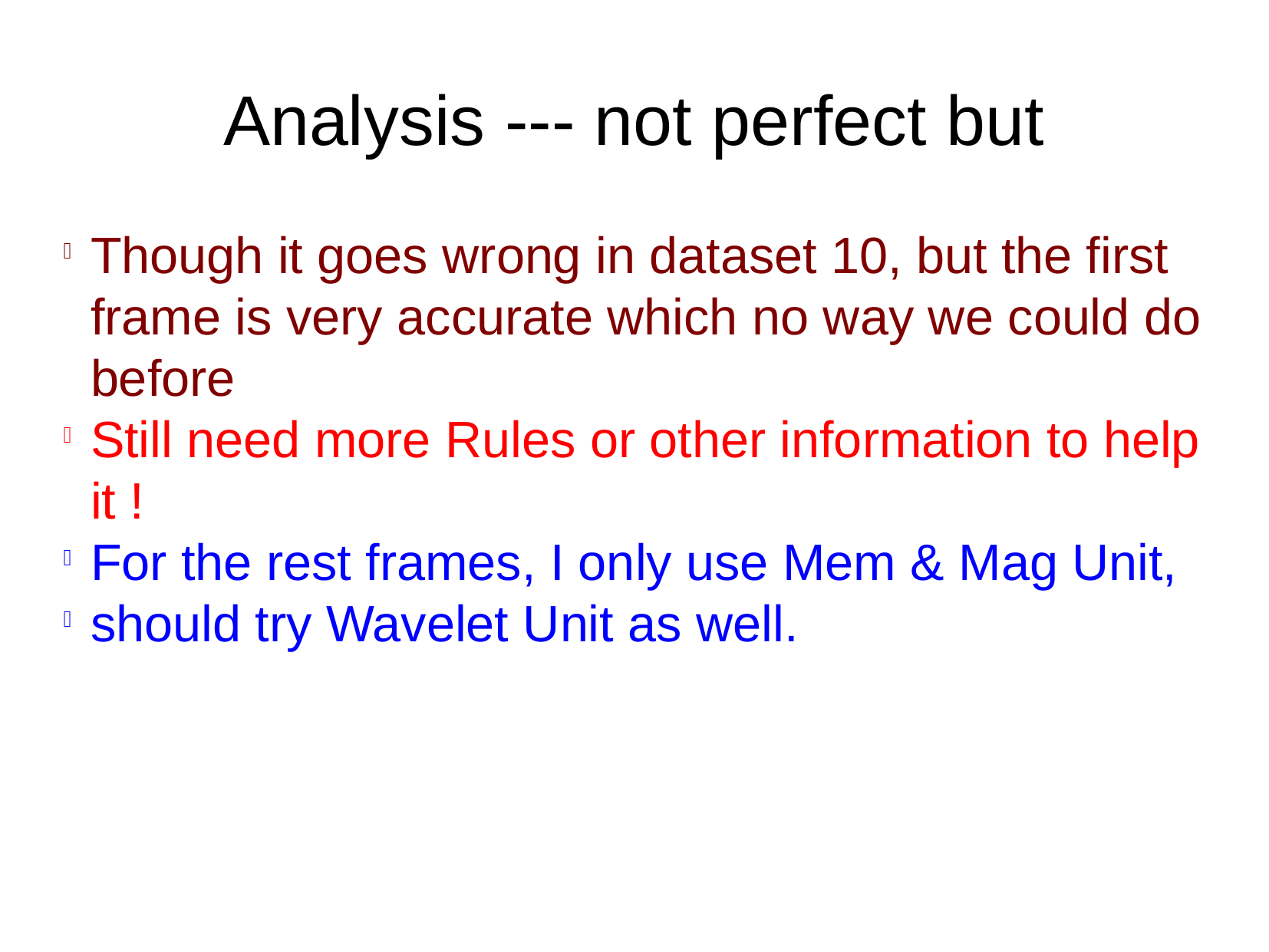

Analysis --- not perfect but
Though it goes wrong in dataset 10, but the first frame is very accurate which no way we could do before
Still need more Rules or other information to help it !
For the rest frames, I only use Mem & Mag Unit,
should try Wavelet Unit as well.